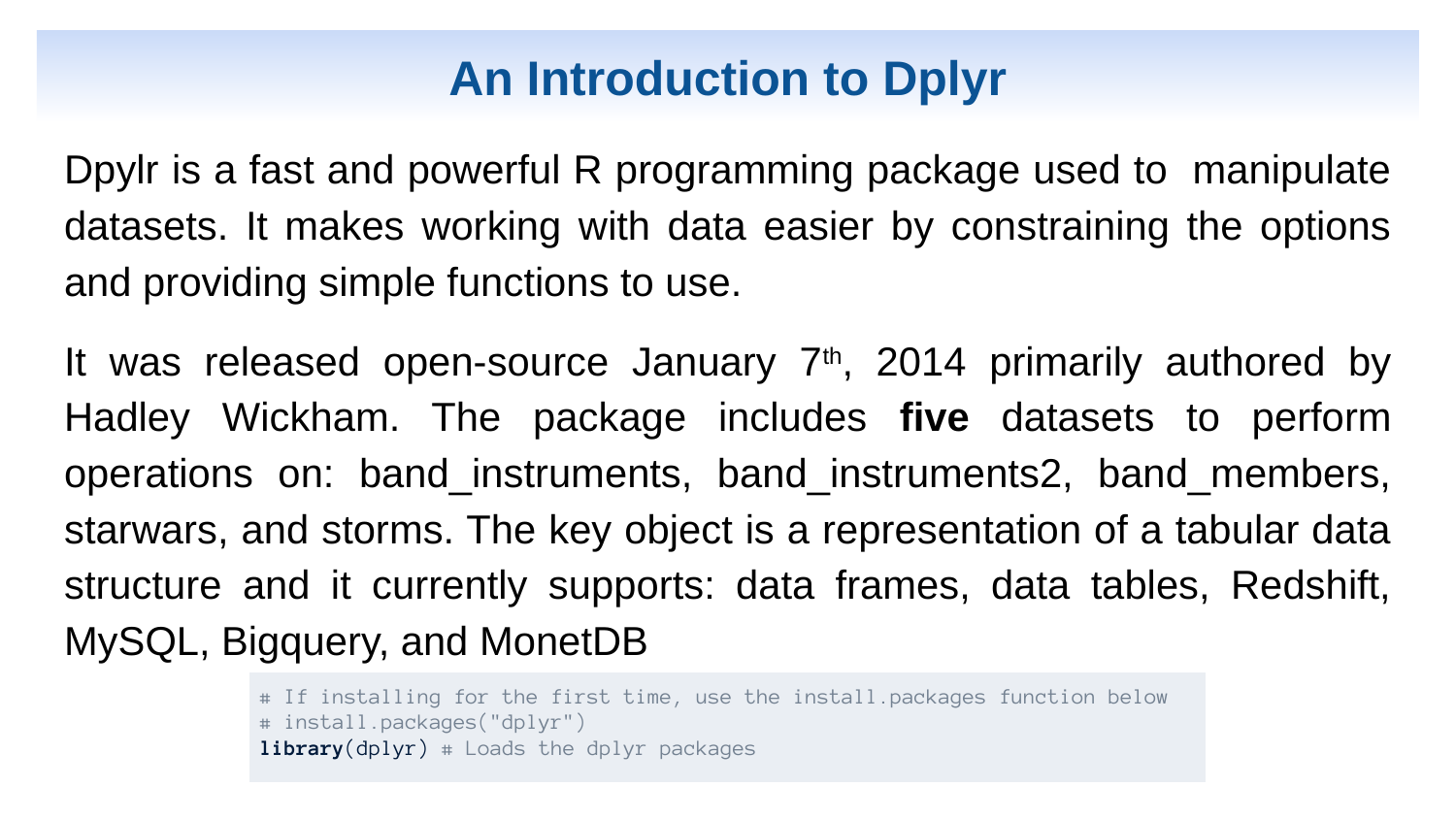

An Introduction to Dplyr
Dpylr is a fast and powerful R programming package used to  manipulate datasets. It makes working with data easier by constraining the options and providing simple functions to use.
It was released open-source January 7th, 2014 primarily authored by Hadley Wickham. The package includes five datasets to perform operations on: band_instruments, band_instruments2, band_members, starwars, and storms. The key object is a representation of a tabular data structure and it currently supports: data frames, data tables, Redshift, MySQL, Bigquery, and MonetDB

| # If installing for the first time, use the install.packages function below # install.packages("dplyr") library(dplyr) # Loads the dplyr packages |
| --- |